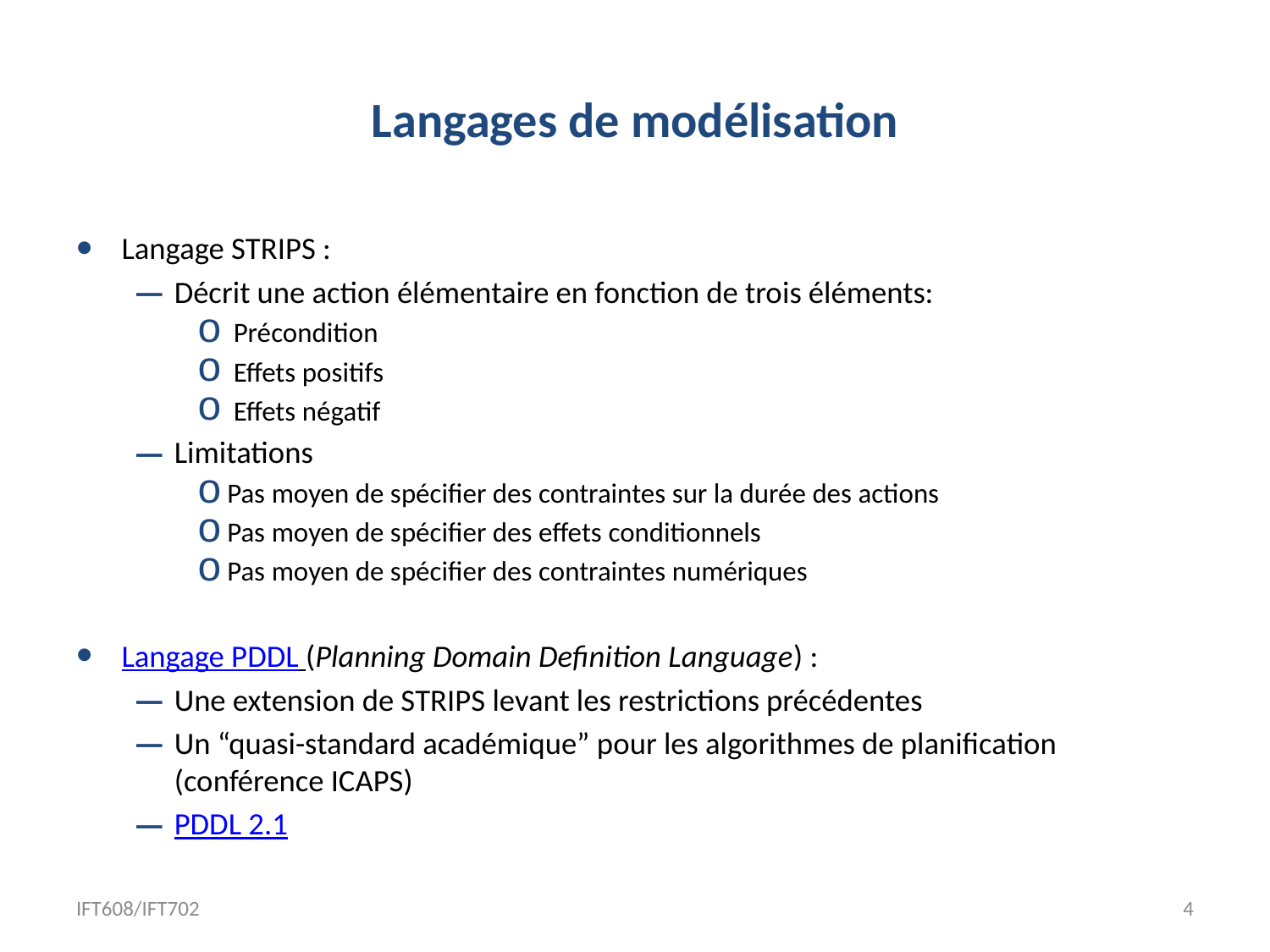

# Langages de modélisation
Langage STRIPS :
Décrit une action élémentaire en fonction de trois éléments:
 Précondition
 Effets positifs
 Effets négatif
Limitations
Pas moyen de spécifier des contraintes sur la durée des actions
Pas moyen de spécifier des effets conditionnels
Pas moyen de spécifier des contraintes numériques

Langage PDDL (Planning Domain Definition Language) :
Une extension de STRIPS levant les restrictions précédentes
Un “quasi-standard académique” pour les algorithmes de planification (conférence ICAPS)
PDDL 2.1

4
IFT608/IFT702